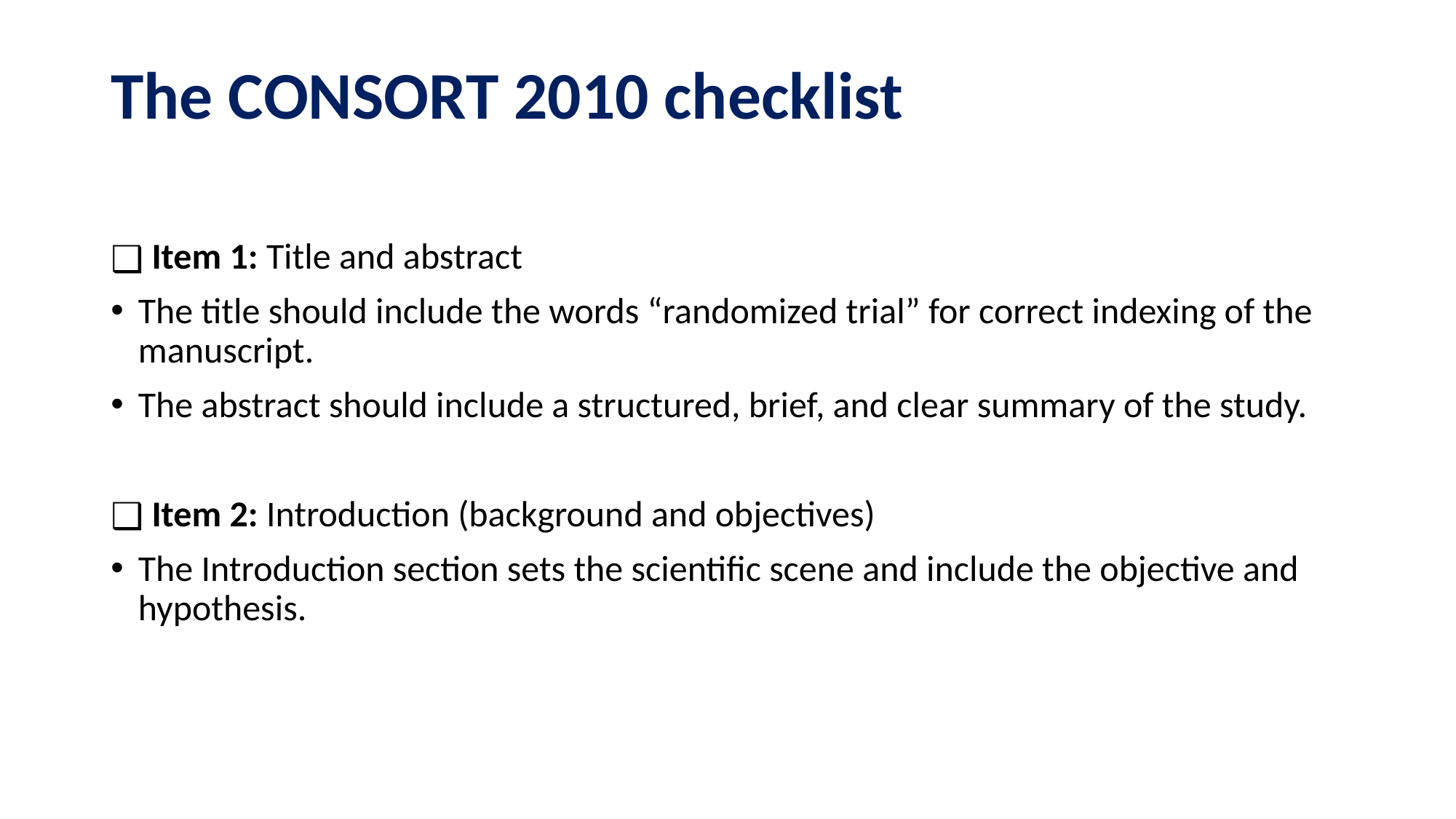

# The CONSORT 2010 checklist
 Item 1: Title and abstract
The title should include the words “randomized trial” for correct indexing of the manuscript.
The abstract should include a structured, brief, and clear summary of the study.

 Item 2: Introduction (background and objectives)
The Introduction section sets the scientific scene and include the objective and hypothesis.